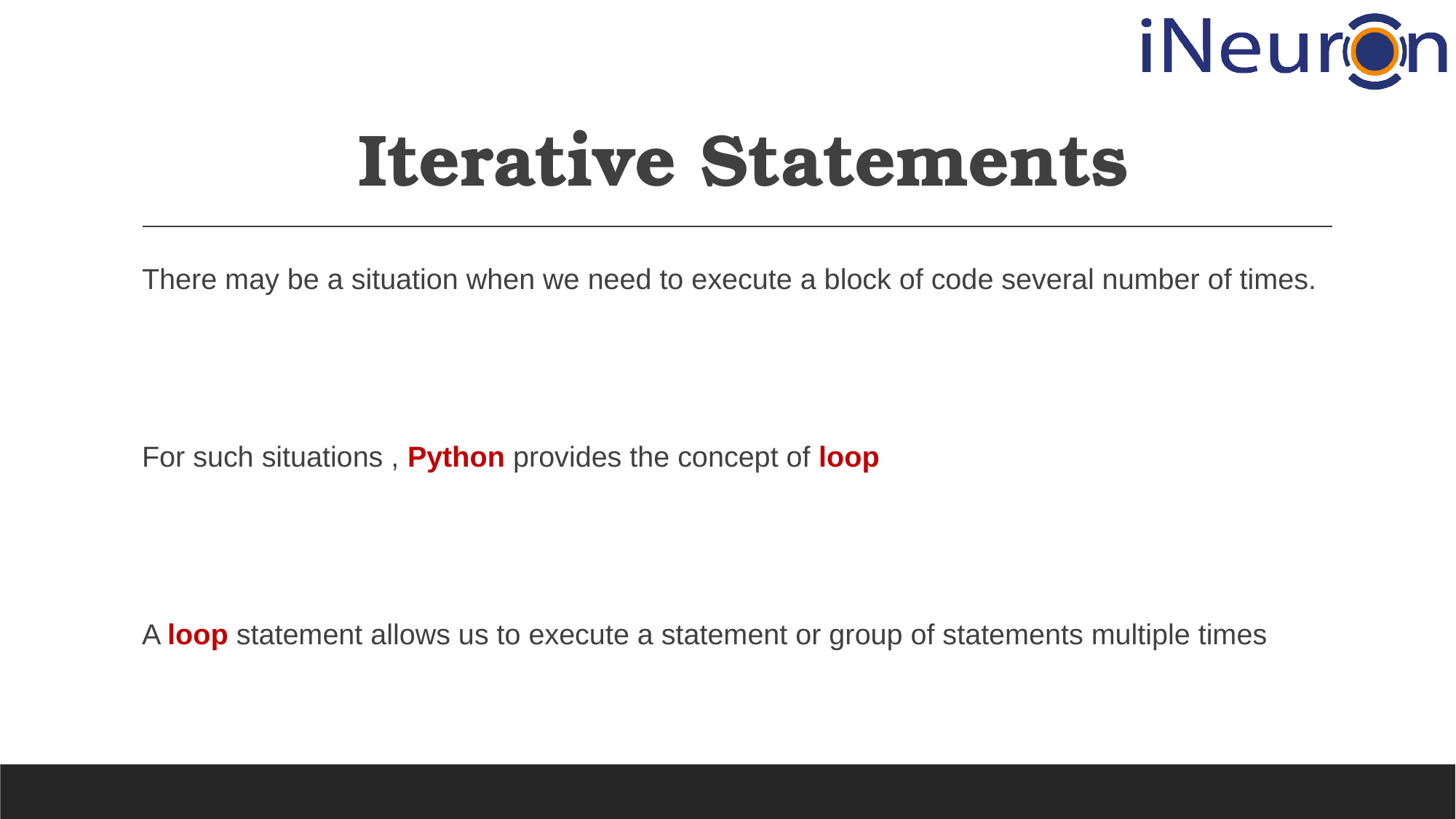

# Iterative Statements
There may be a situation when we need to execute a block of code several number of times.

For such situations , Python provides the concept of loop

A loop statement allows us to execute a statement or group of statements multiple times